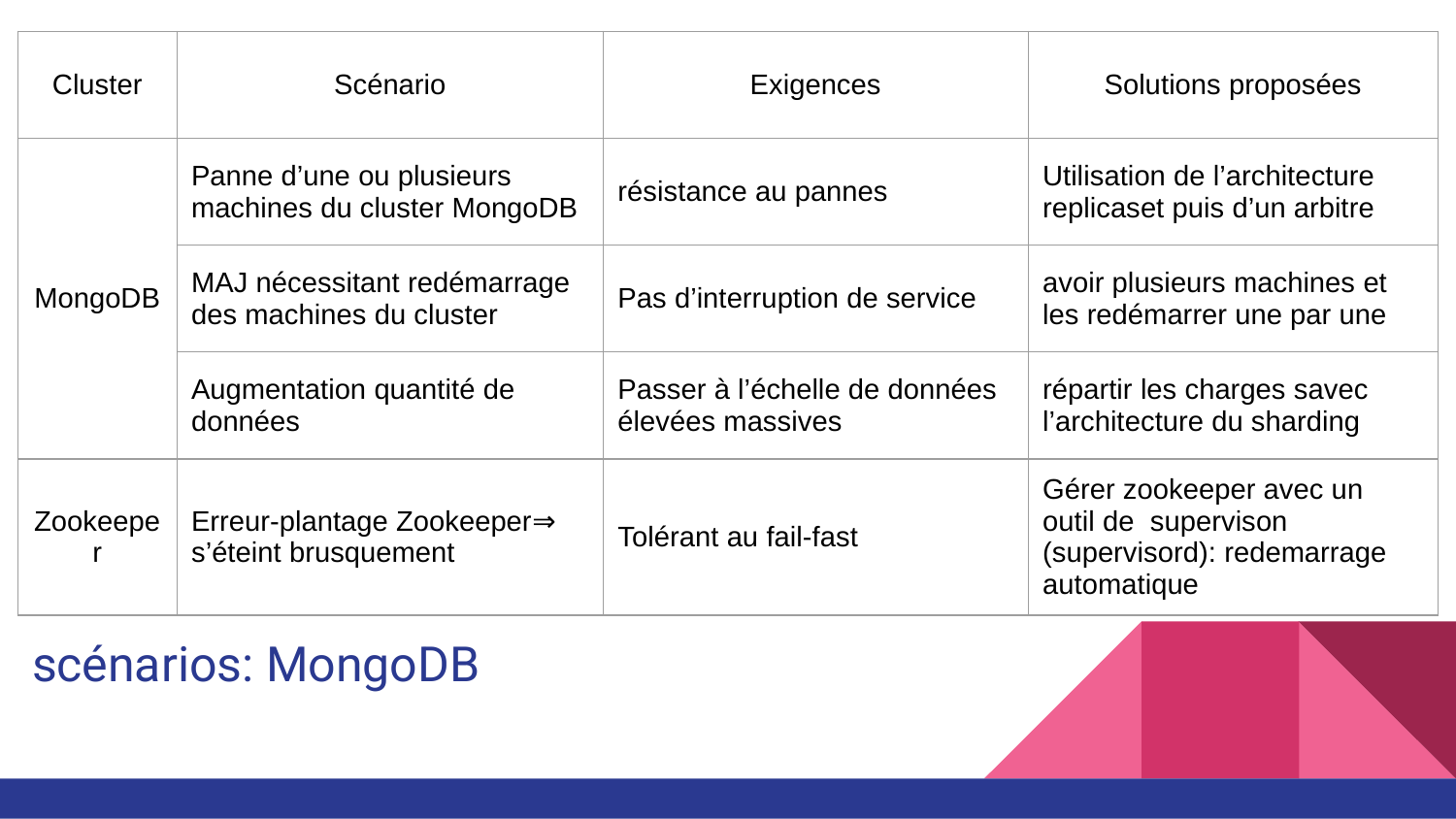

| Cluster | Scénario | Exigences | Solutions proposées |
| --- | --- | --- | --- |
| MongoDB | Panne d’une ou plusieurs machines du cluster MongoDB | résistance au pannes | Utilisation de l’architecture replicaset puis d’un arbitre |
|  | MAJ nécessitant redémarrage des machines du cluster | Pas d’interruption de service | avoir plusieurs machines et les redémarrer une par une |
|  | Augmentation quantité de données | Passer à l’échelle de données élevées massives | répartir les charges savec l’architecture du sharding |
| Zookeeper | Erreur-plantage Zookeeper⇒ s’éteint brusquement | Tolérant au fail-fast | Gérer zookeeper avec un outil de supervison (supervisord): redemarrage automatique |
# scénarios: MongoDB